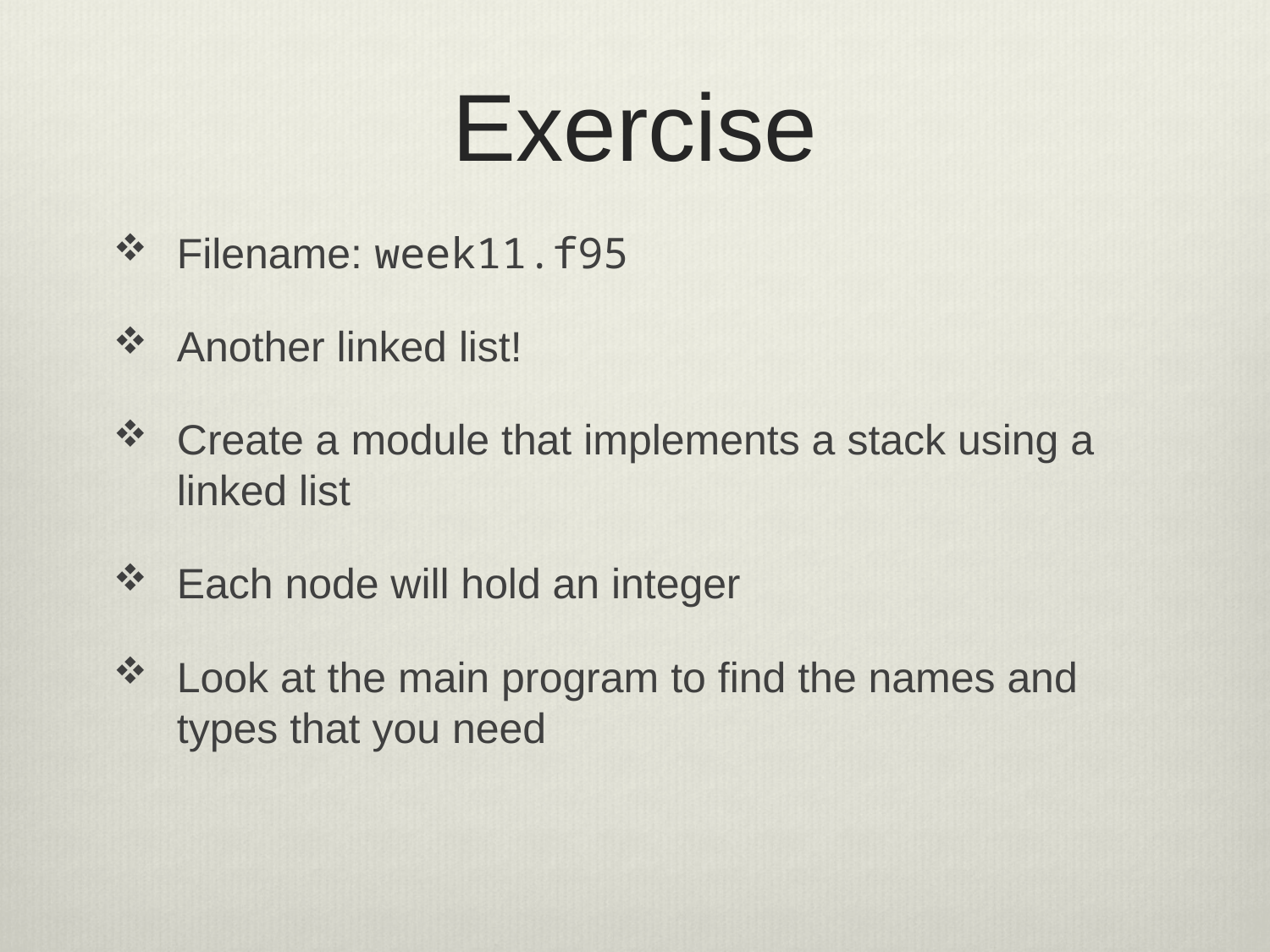

# Exercise
Filename: week11.f95
Another linked list!
Create a module that implements a stack using a linked list
Each node will hold an integer
Look at the main program to find the names and types that you need